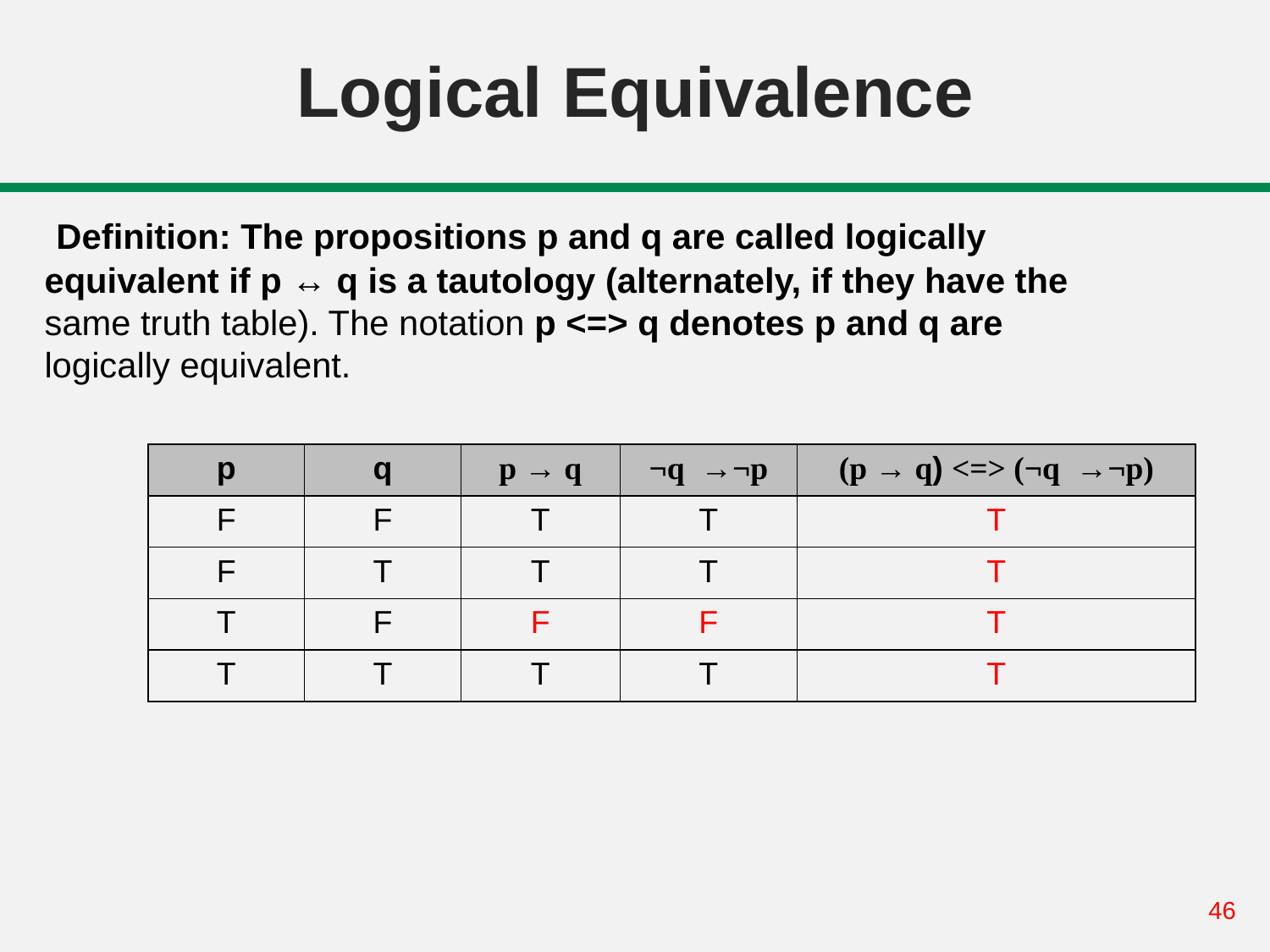

# Logical Equivalence
 Definition: The propositions p and q are called logically
equivalent if p ↔ q is a tautology (alternately, if they have the
same truth table). The notation p <=> q denotes p and q are
logically equivalent.
| p | q | p → q | ¬q →¬p | (p → q) <=> (¬q →¬p) |
| --- | --- | --- | --- | --- |
| F | F | T | T | T |
| F | T | T | T | T |
| T | F | F | F | T |
| T | T | T | T | T |